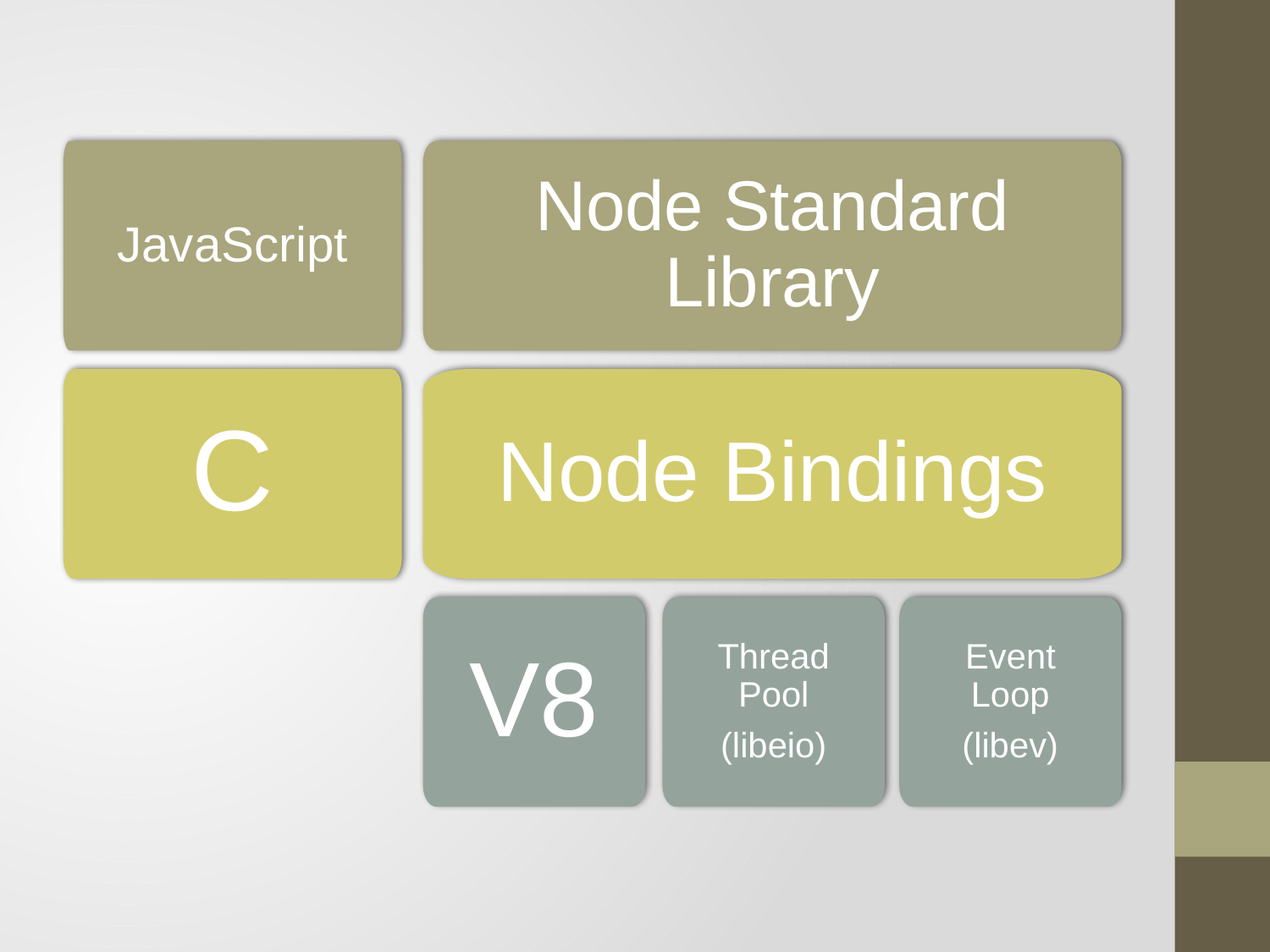

JavaScript
C
Node Bindings
V8
Thread Pool
(libeio)
Node Standard Library
Event Loop
(libev)